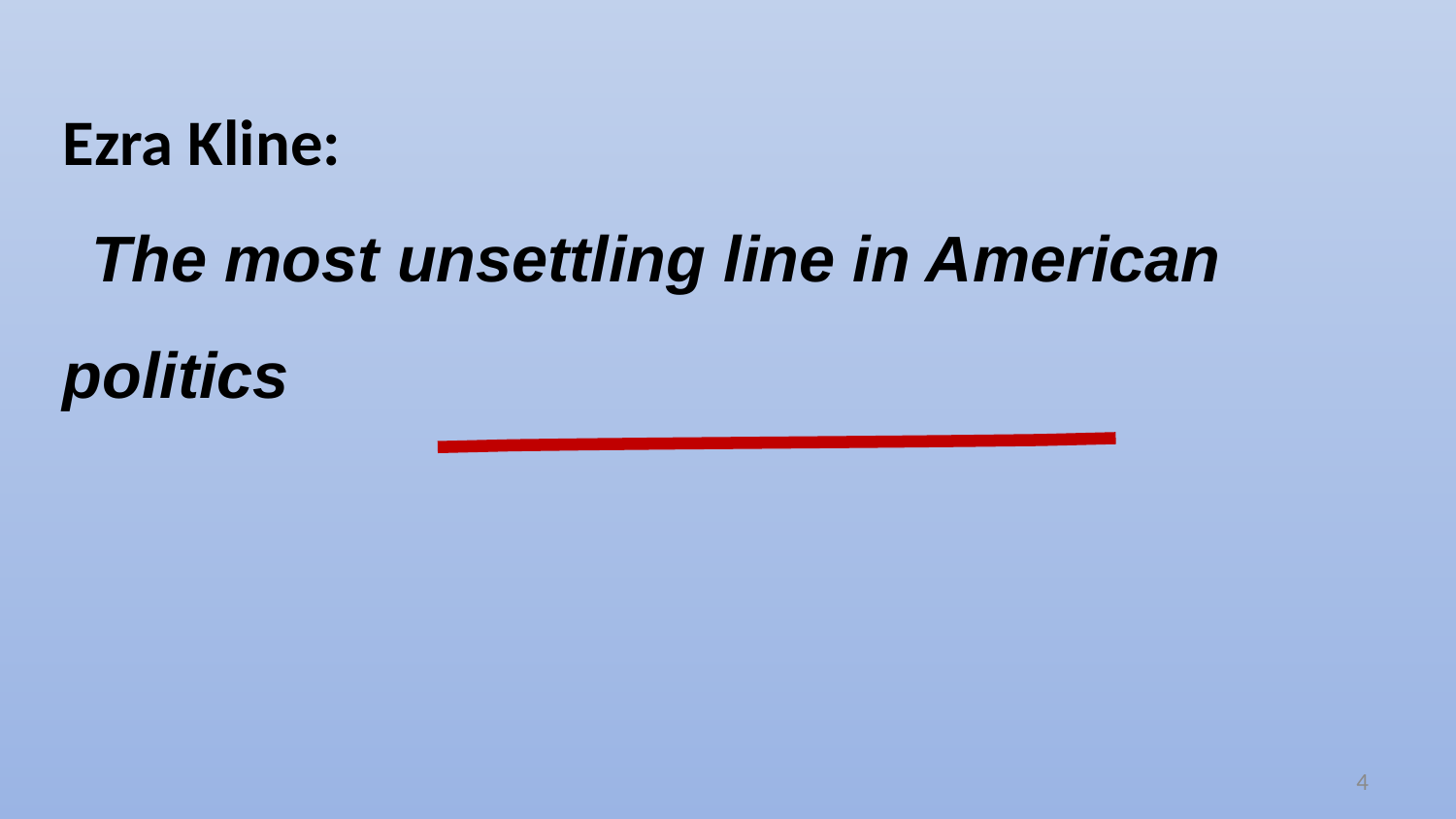

### Chart

| Category | out2b hat |
|---|---|
Ezra Kline:
  The most unsettling line in American politics
4